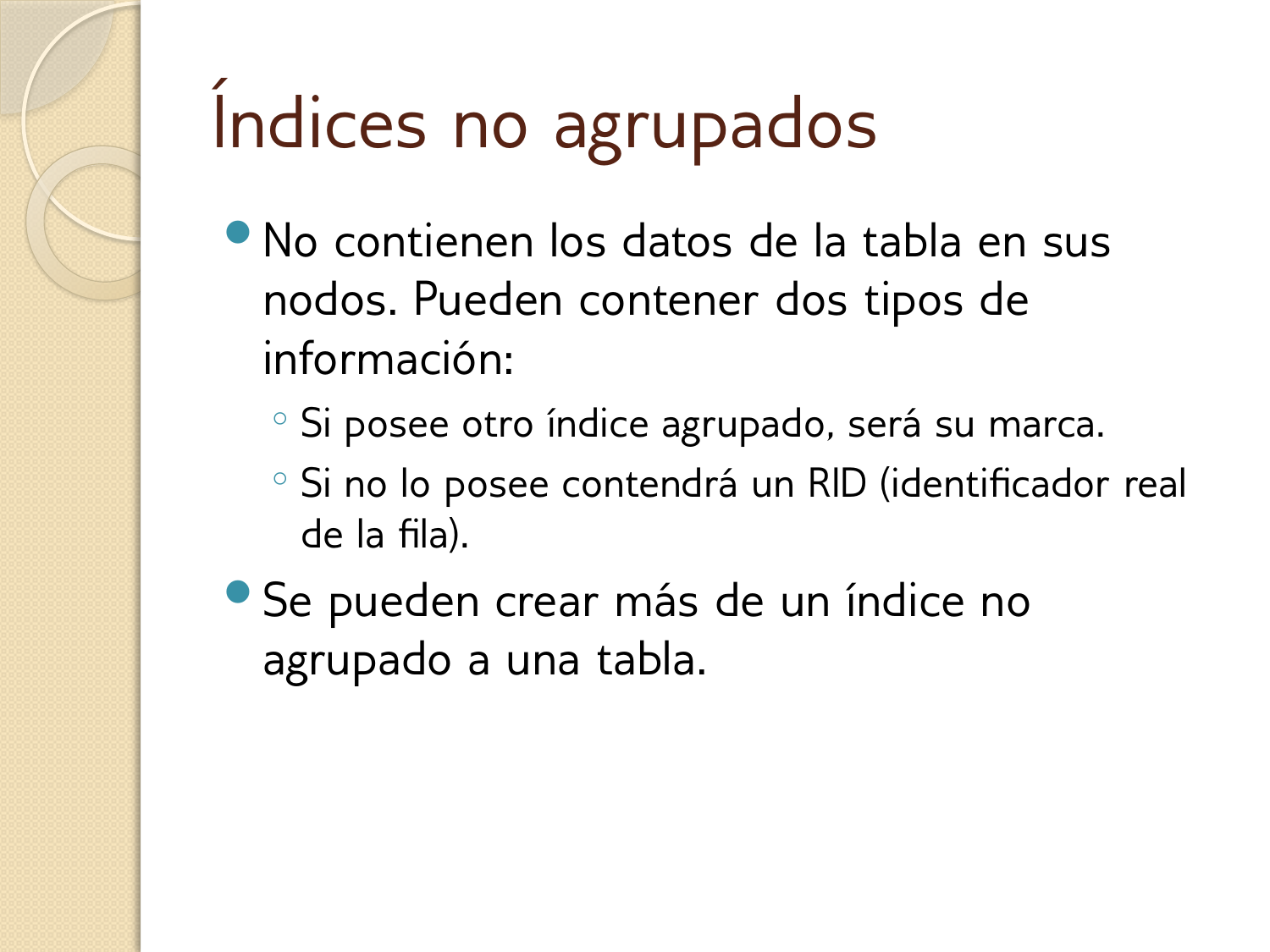

# Índices no agrupados
No contienen los datos de la tabla en sus nodos. Pueden contener dos tipos de información:
Si posee otro índice agrupado, será su marca.
Si no lo posee contendrá un RID (identificador real de la fila).
Se pueden crear más de un índice no agrupado a una tabla.